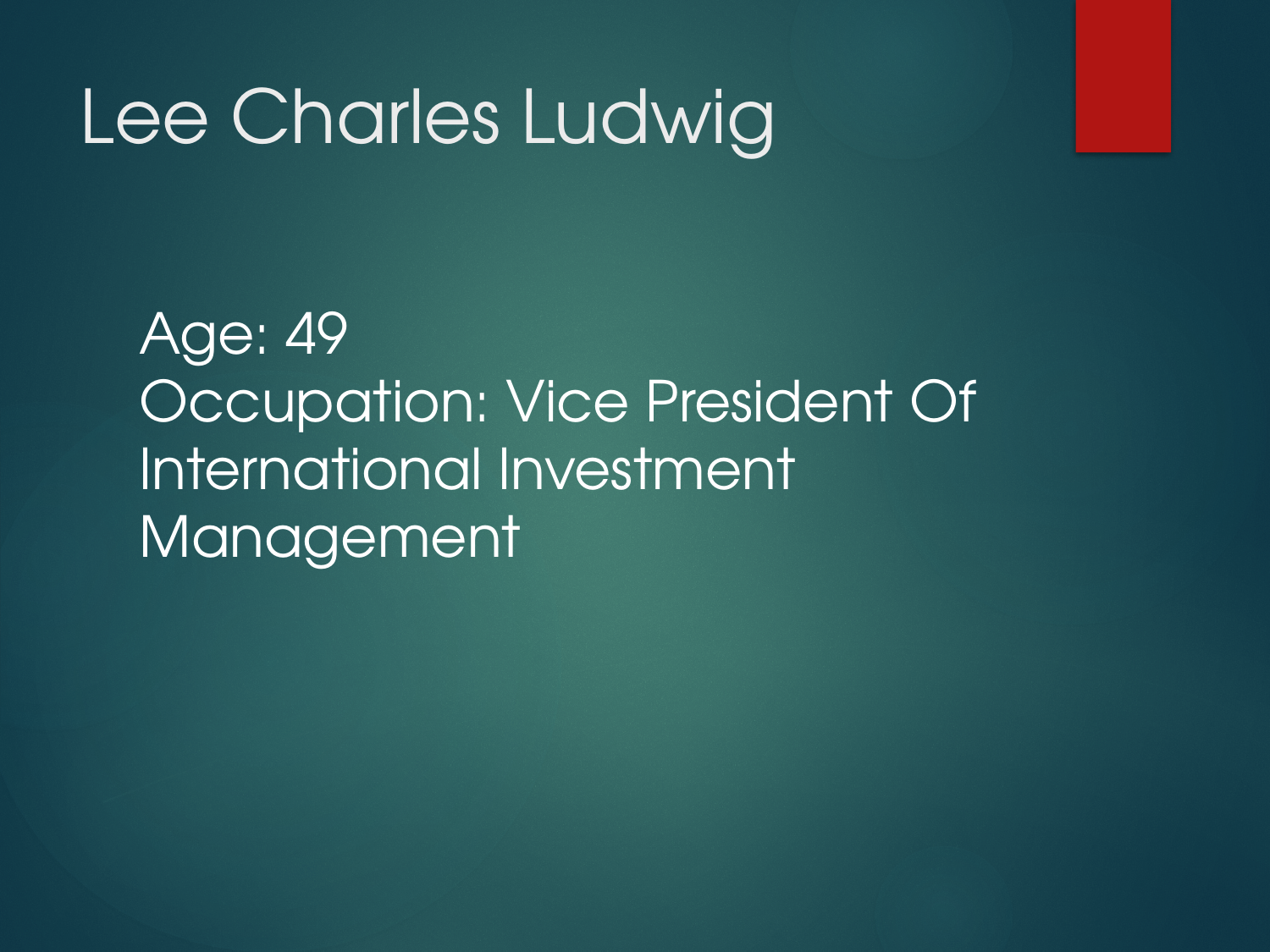

# Lee Charles Ludwig

Age: 49
Occupation: Vice President Of International Investment Management